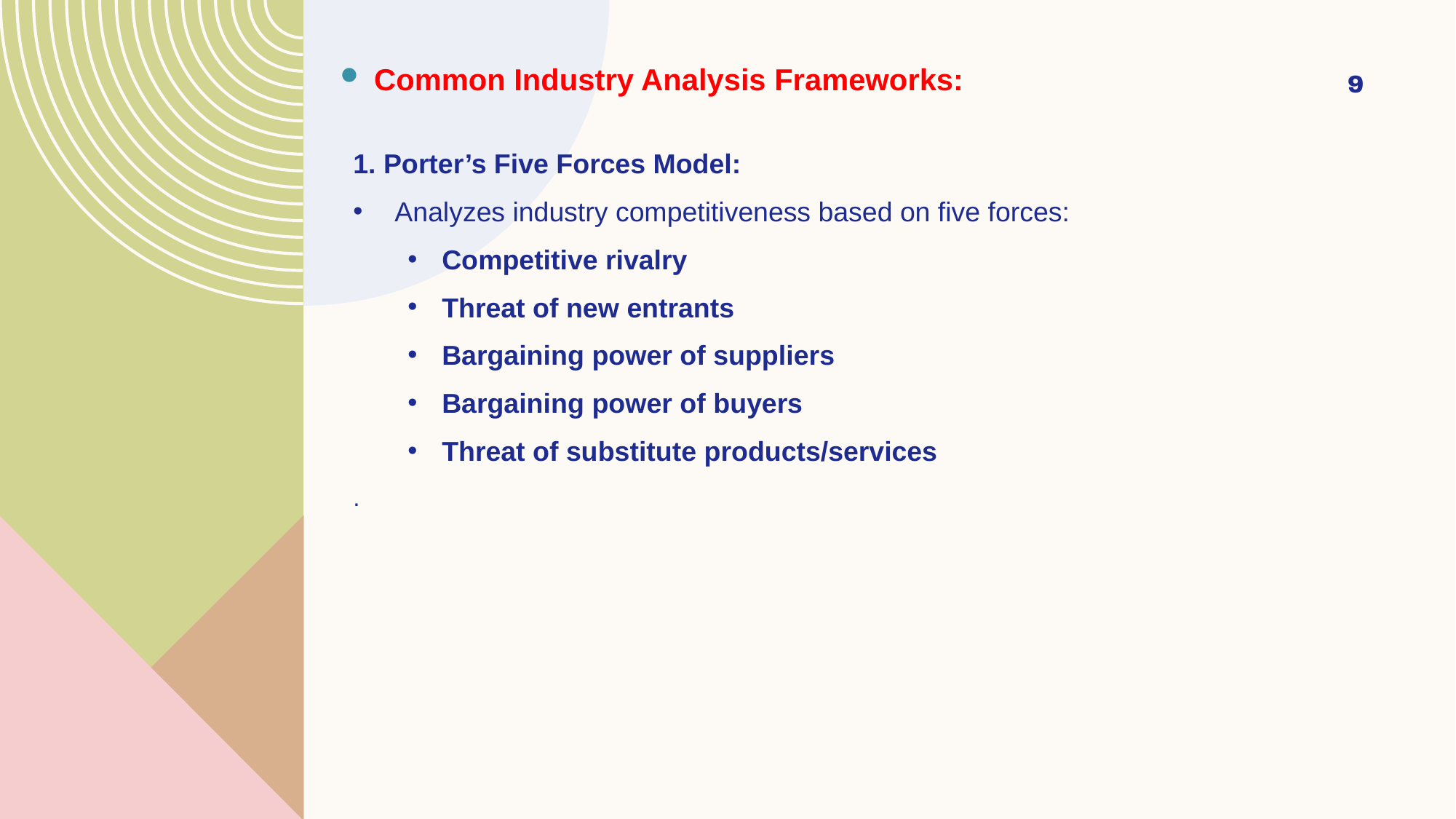

Common Industry Analysis Frameworks:
9
1. Porter’s Five Forces Model:
Analyzes industry competitiveness based on five forces:
Competitive rivalry
Threat of new entrants
Bargaining power of suppliers
Bargaining power of buyers
Threat of substitute products/services
.